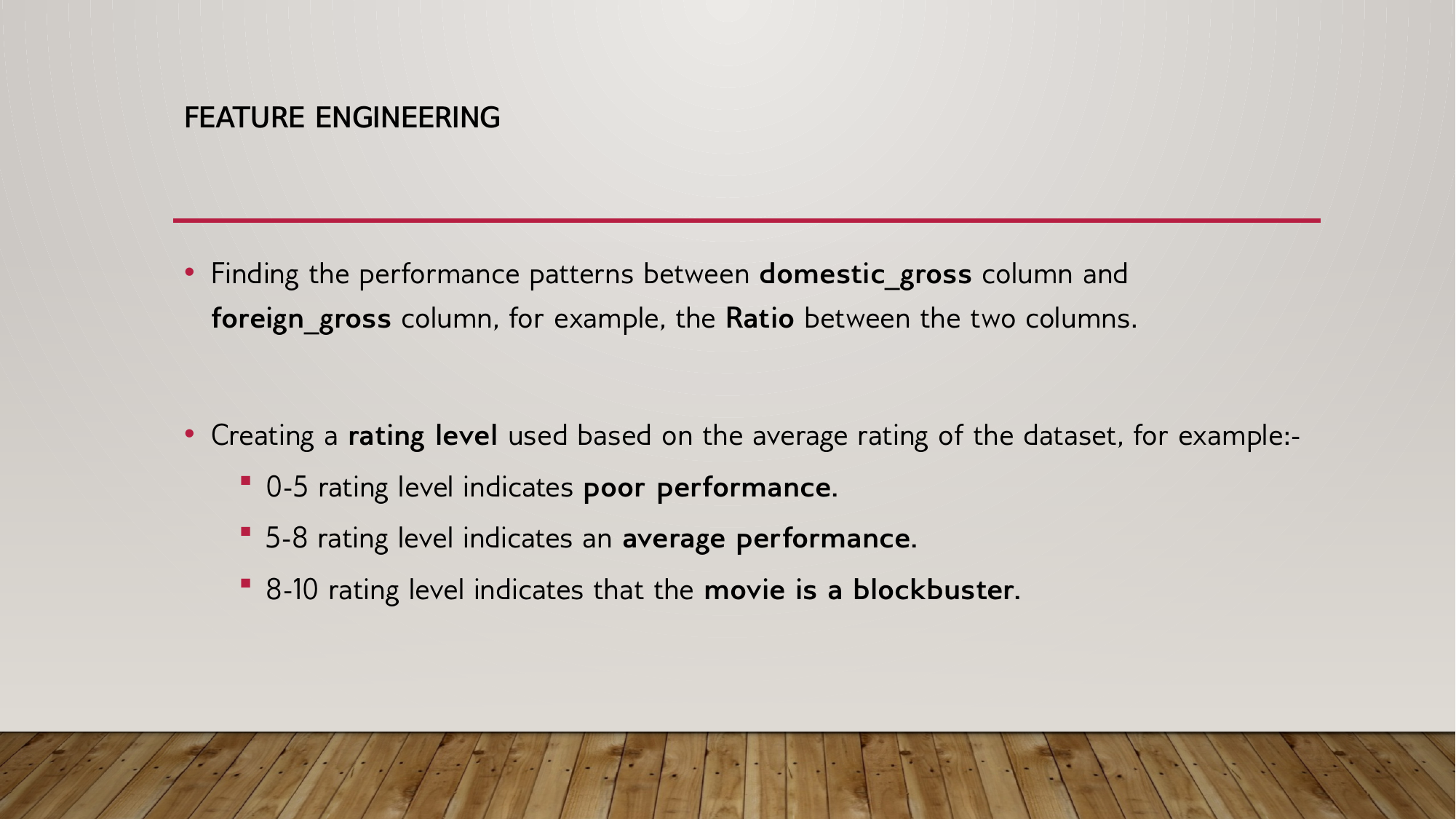

# Feature engineering
Finding the performance patterns between domestic_gross column and foreign_gross column, for example, the Ratio between the two columns.

Creating a rating level used based on the average rating of the dataset, for example:-
0-5 rating level indicates poor performance.
5-8 rating level indicates an average performance.
8-10 rating level indicates that the movie is a blockbuster.